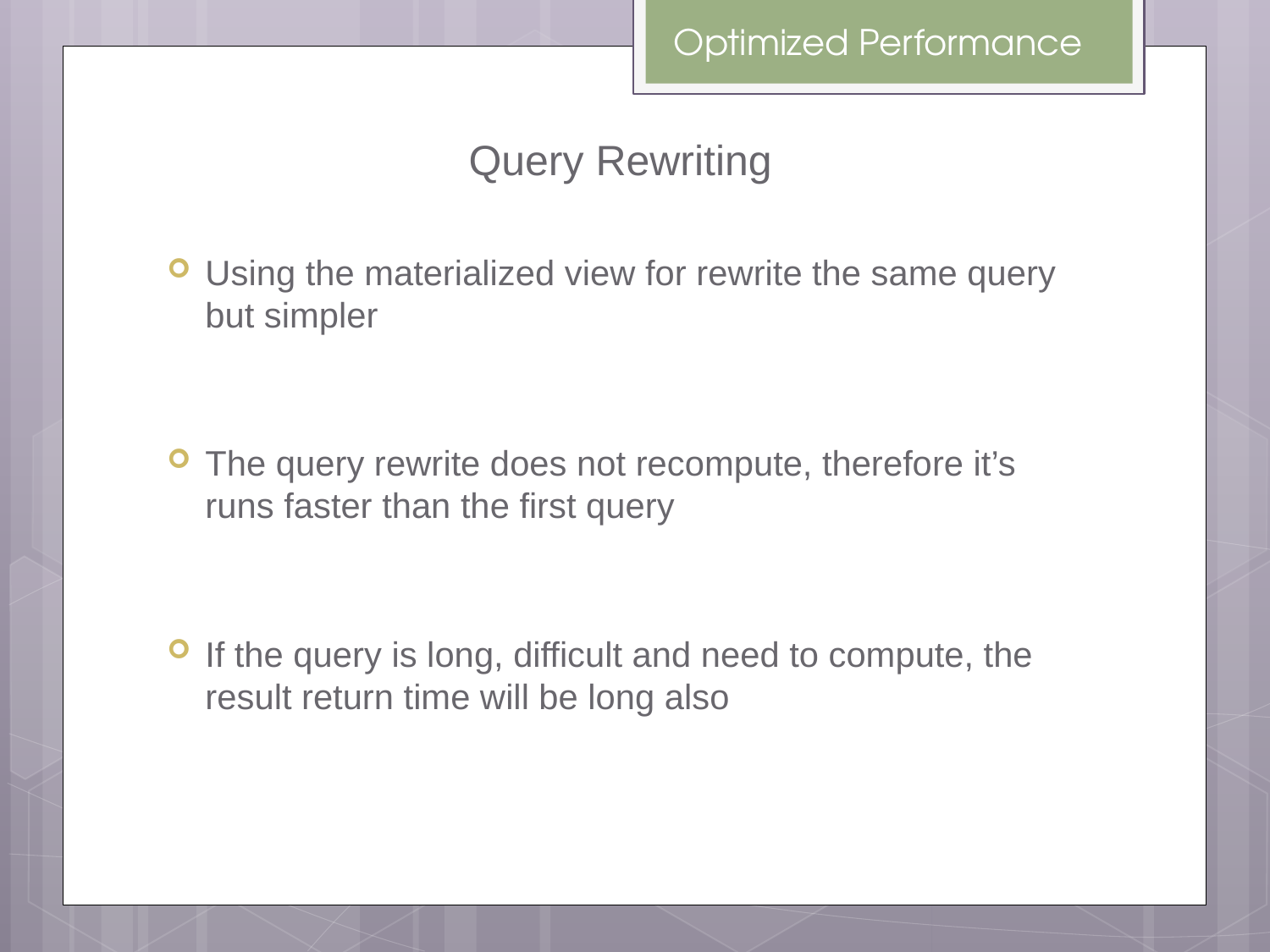

# Optimized Performance
Query Rewriting

Using the materialized view for rewrite the same query but simpler

The query rewrite does not recompute, therefore it’s runs faster than the first query

If the query is long, difficult and need to compute, the result return time will be long also